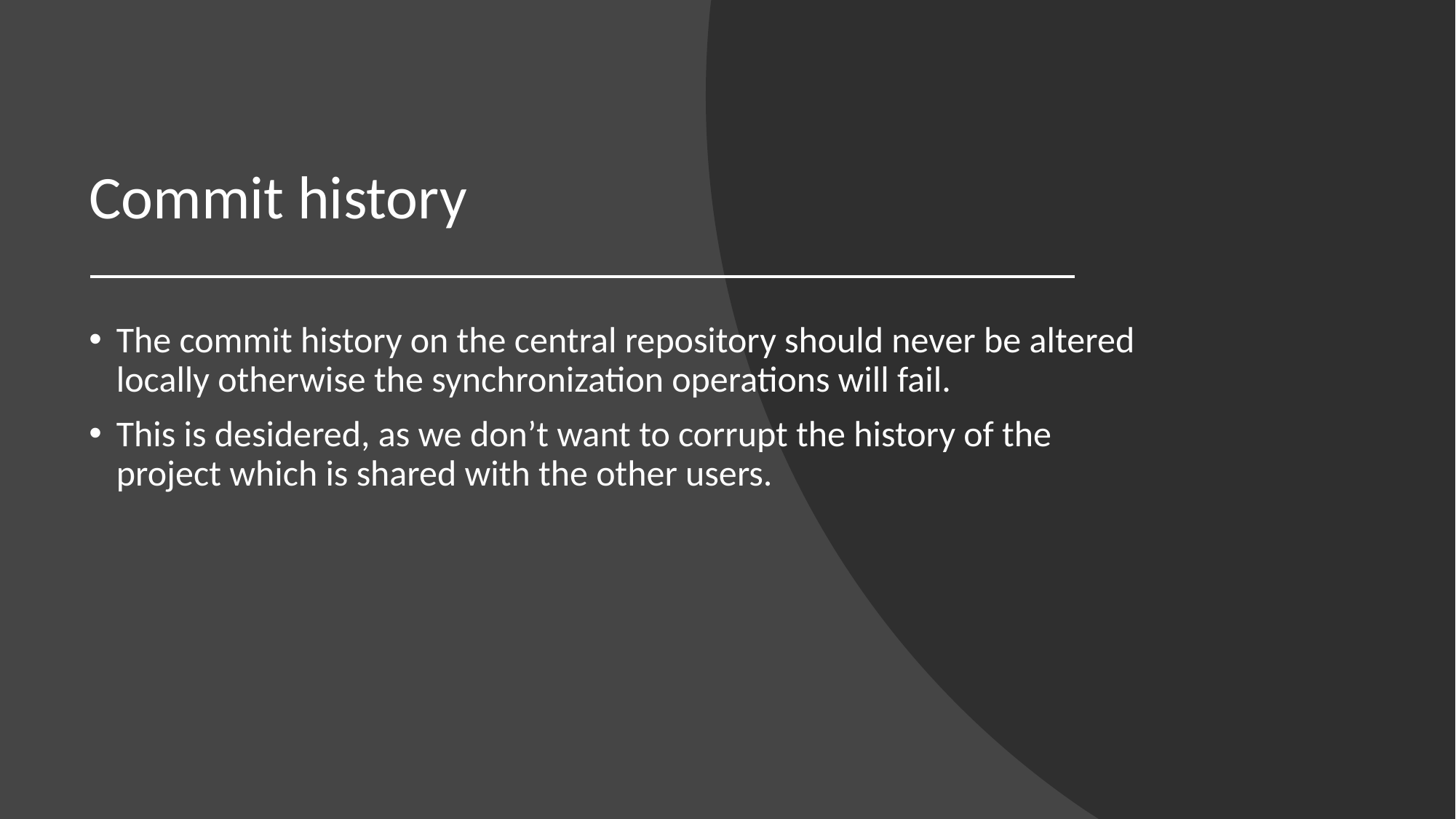

# Commit history
The commit history on the central repository should never be altered locally otherwise the synchronization operations will fail.
This is desidered, as we don’t want to corrupt the history of the project which is shared with the other users.